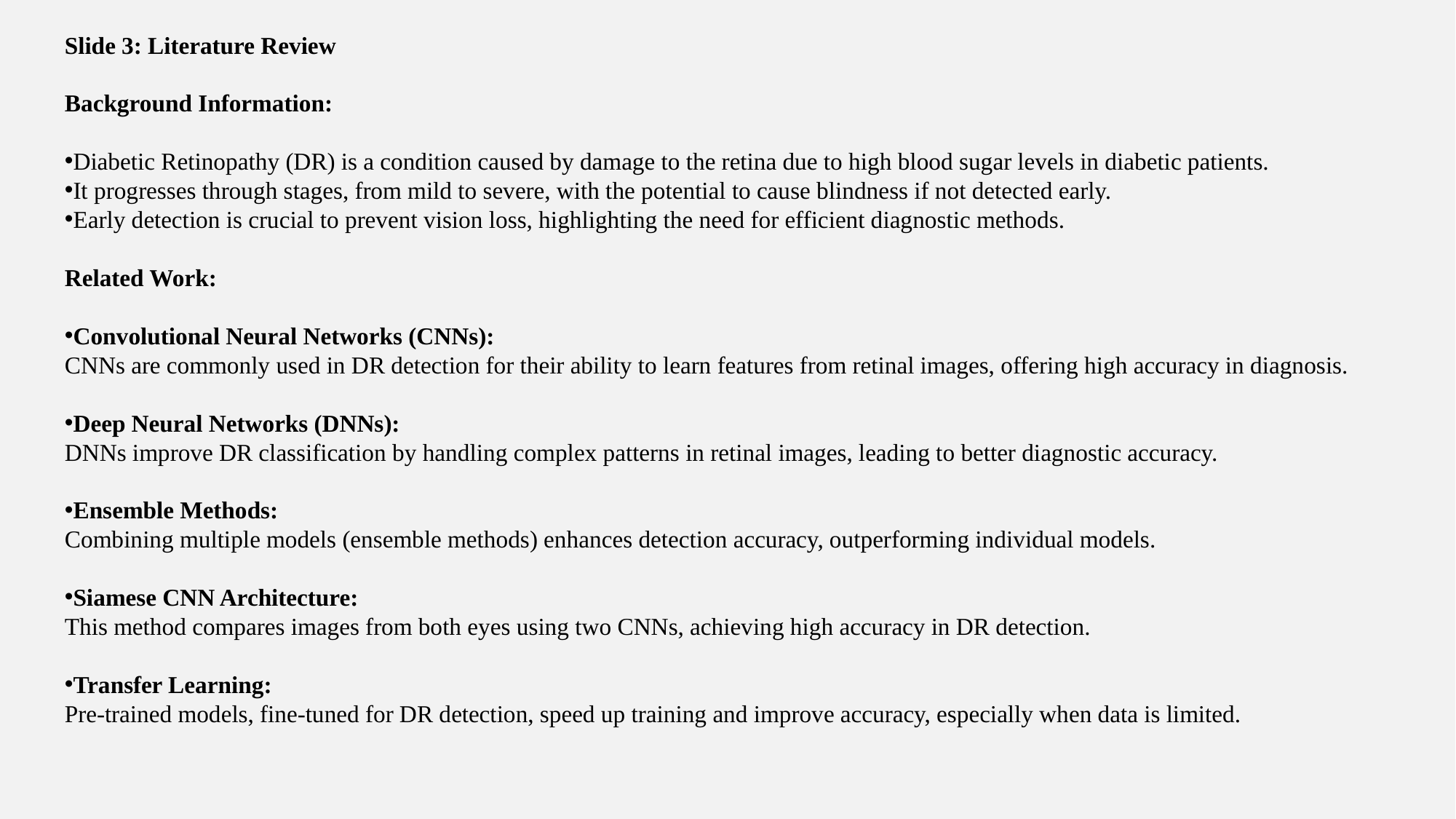

Slide 3: Literature Review

Background Information:

Diabetic Retinopathy (DR) is a condition caused by damage to the retina due to high blood sugar levels in diabetic patients.
It progresses through stages, from mild to severe, with the potential to cause blindness if not detected early.
Early detection is crucial to prevent vision loss, highlighting the need for efficient diagnostic methods.

Related Work:

Convolutional Neural Networks (CNNs):
CNNs are commonly used in DR detection for their ability to learn features from retinal images, offering high accuracy in diagnosis.

Deep Neural Networks (DNNs):
DNNs improve DR classification by handling complex patterns in retinal images, leading to better diagnostic accuracy.

Ensemble Methods:
Combining multiple models (ensemble methods) enhances detection accuracy, outperforming individual models.

Siamese CNN Architecture:
This method compares images from both eyes using two CNNs, achieving high accuracy in DR detection.

Transfer Learning:
Pre-trained models, fine-tuned for DR detection, speed up training and improve accuracy, especially when data is limited.